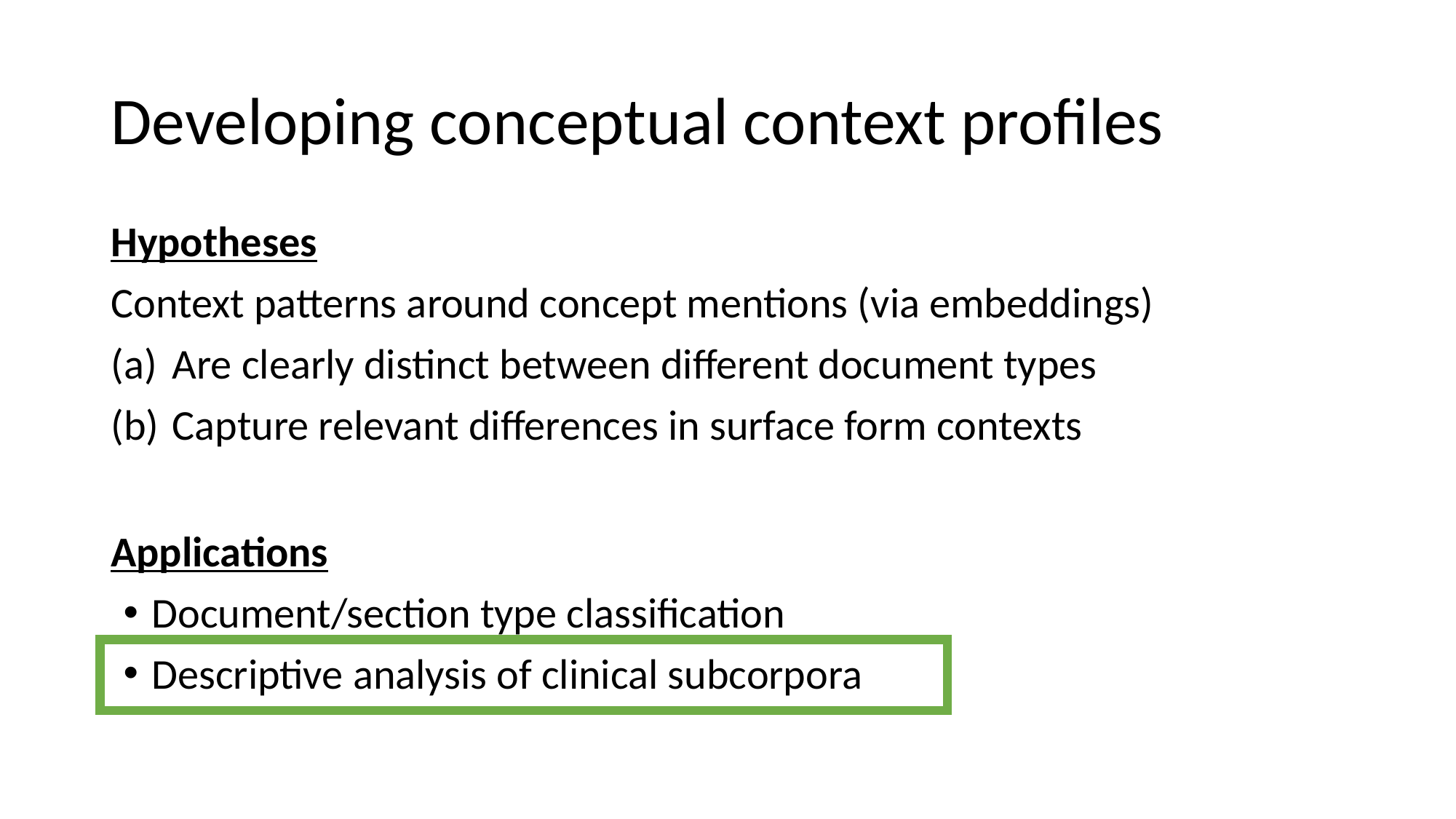

# Developing conceptual context profiles
Hypotheses
Context patterns around concept mentions (via embeddings)
Are clearly distinct between different document types
Capture relevant differences in surface form contexts
Applications
Document/section type classification
Descriptive analysis of clinical subcorpora